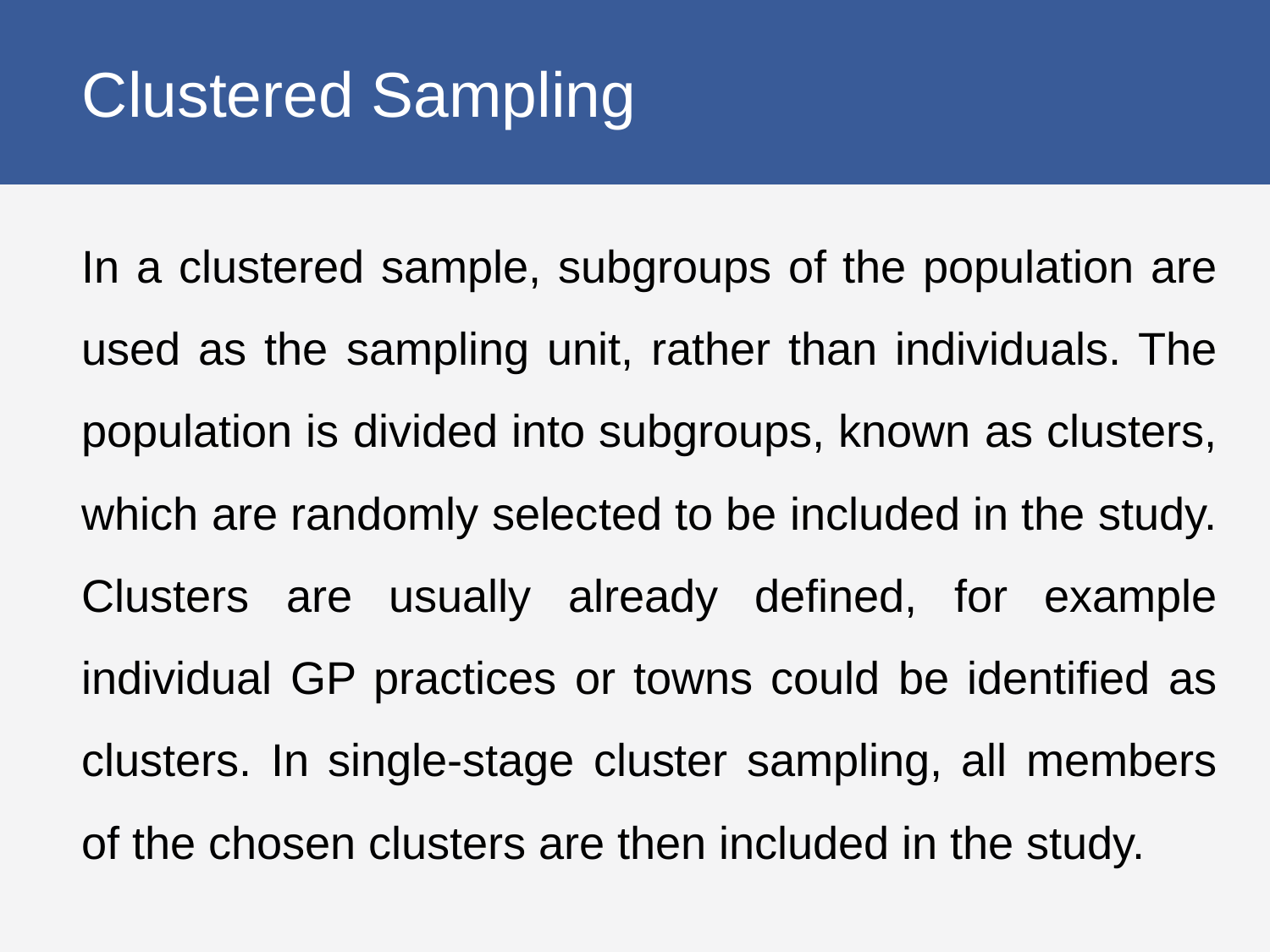

# Clustered Sampling
In a clustered sample, subgroups of the population are used as the sampling unit, rather than individuals. The population is divided into subgroups, known as clusters, which are randomly selected to be included in the study. Clusters are usually already defined, for example individual GP practices or towns could be identified as clusters. In single-stage cluster sampling, all members of the chosen clusters are then included in the study.